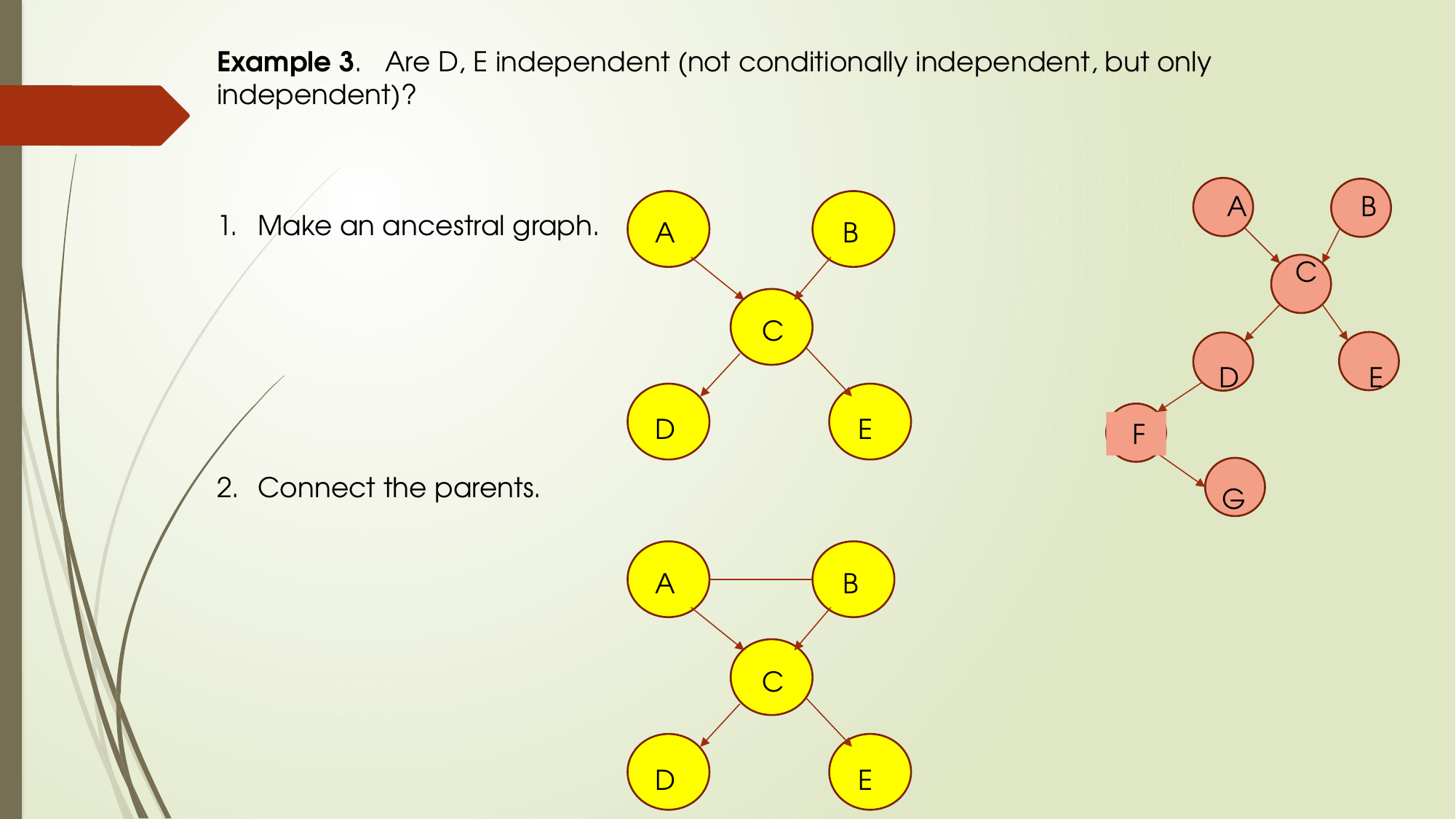

Example 3.   Are D, E independent (not conditionally independent, but only independent)?

Make an ancestral graph.

Connect the parents.

     A                      B

                   C

     D                        E

   A               B

            C

  D                 E

  F
  G

     A                      B

                   C

     D                        E